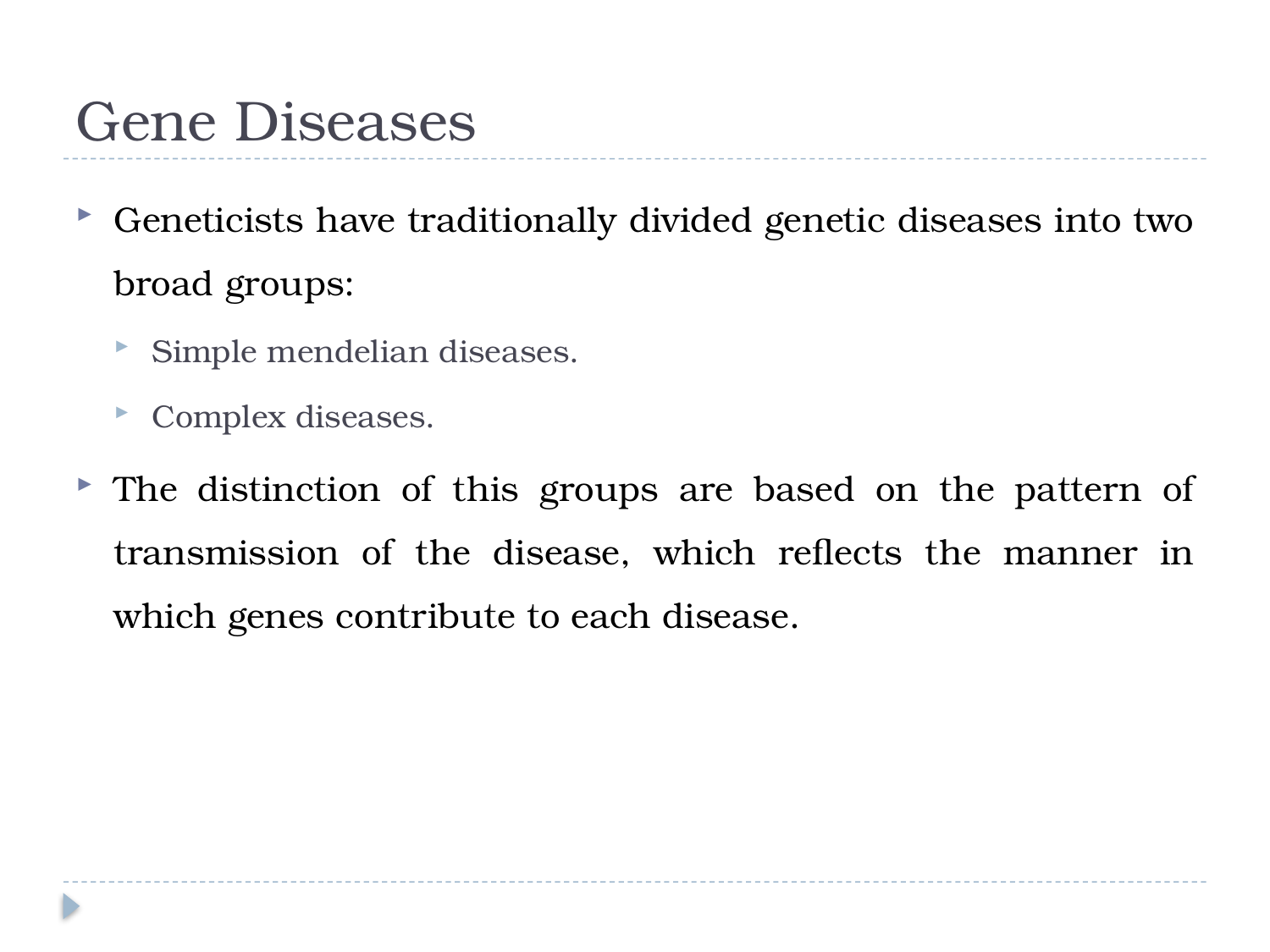

# Gene Diseases
Geneticists have traditionally divided genetic diseases into two broad groups:
Simple mendelian diseases.
Complex diseases.
The distinction of this groups are based on the pattern of transmission of the disease, which reflects the manner in which genes contribute to each disease.